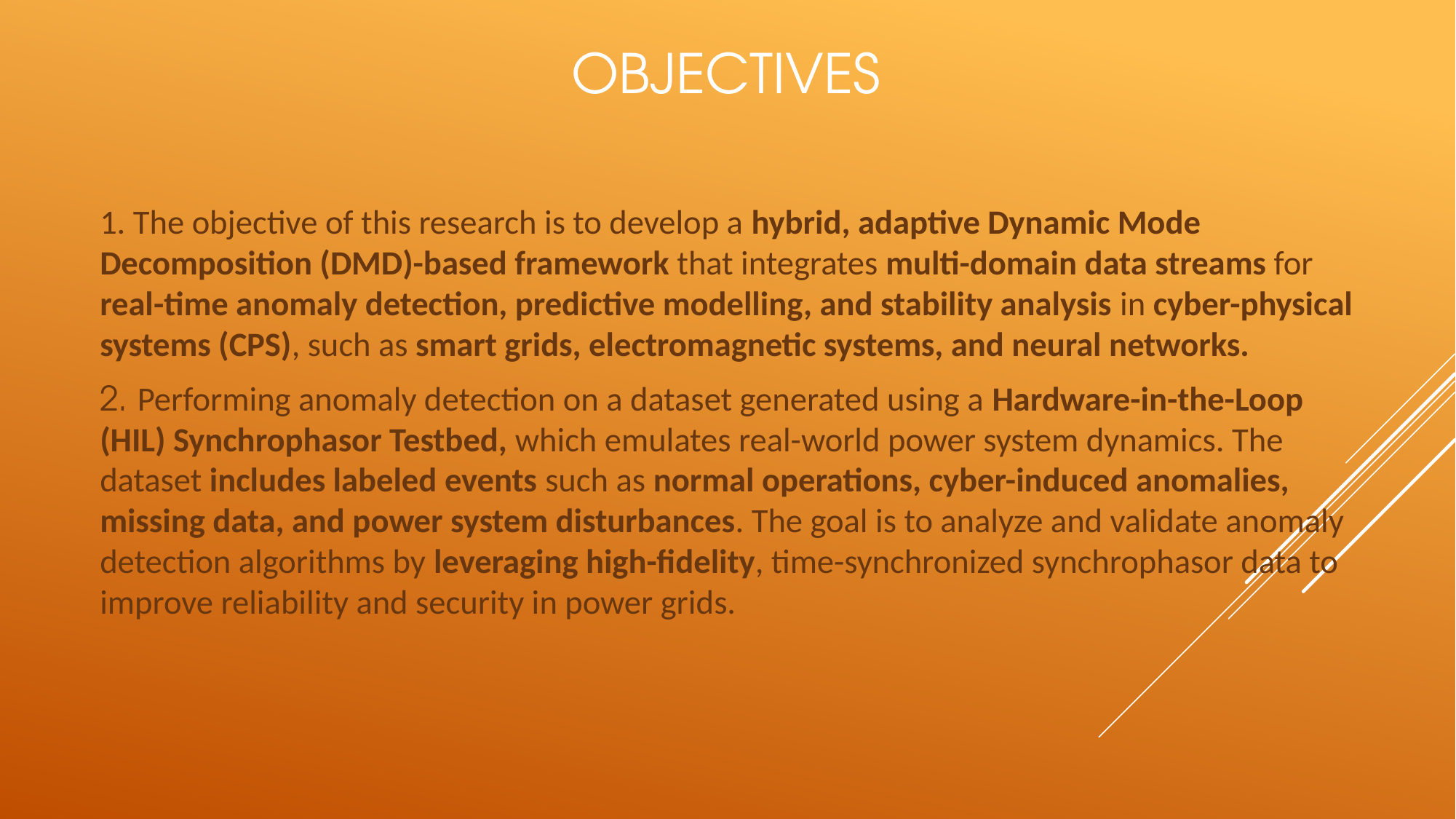

# OBJECTIVES
1. The objective of this research is to develop a hybrid, adaptive Dynamic Mode Decomposition (DMD)-based framework that integrates multi-domain data streams for real-time anomaly detection, predictive modelling, and stability analysis in cyber-physical systems (CPS), such as smart grids, electromagnetic systems, and neural networks.
2. Performing anomaly detection on a dataset generated using a Hardware-in-the-Loop (HIL) Synchrophasor Testbed, which emulates real-world power system dynamics. The dataset includes labeled events such as normal operations, cyber-induced anomalies, missing data, and power system disturbances. The goal is to analyze and validate anomaly detection algorithms by leveraging high-fidelity, time-synchronized synchrophasor data to improve reliability and security in power grids.